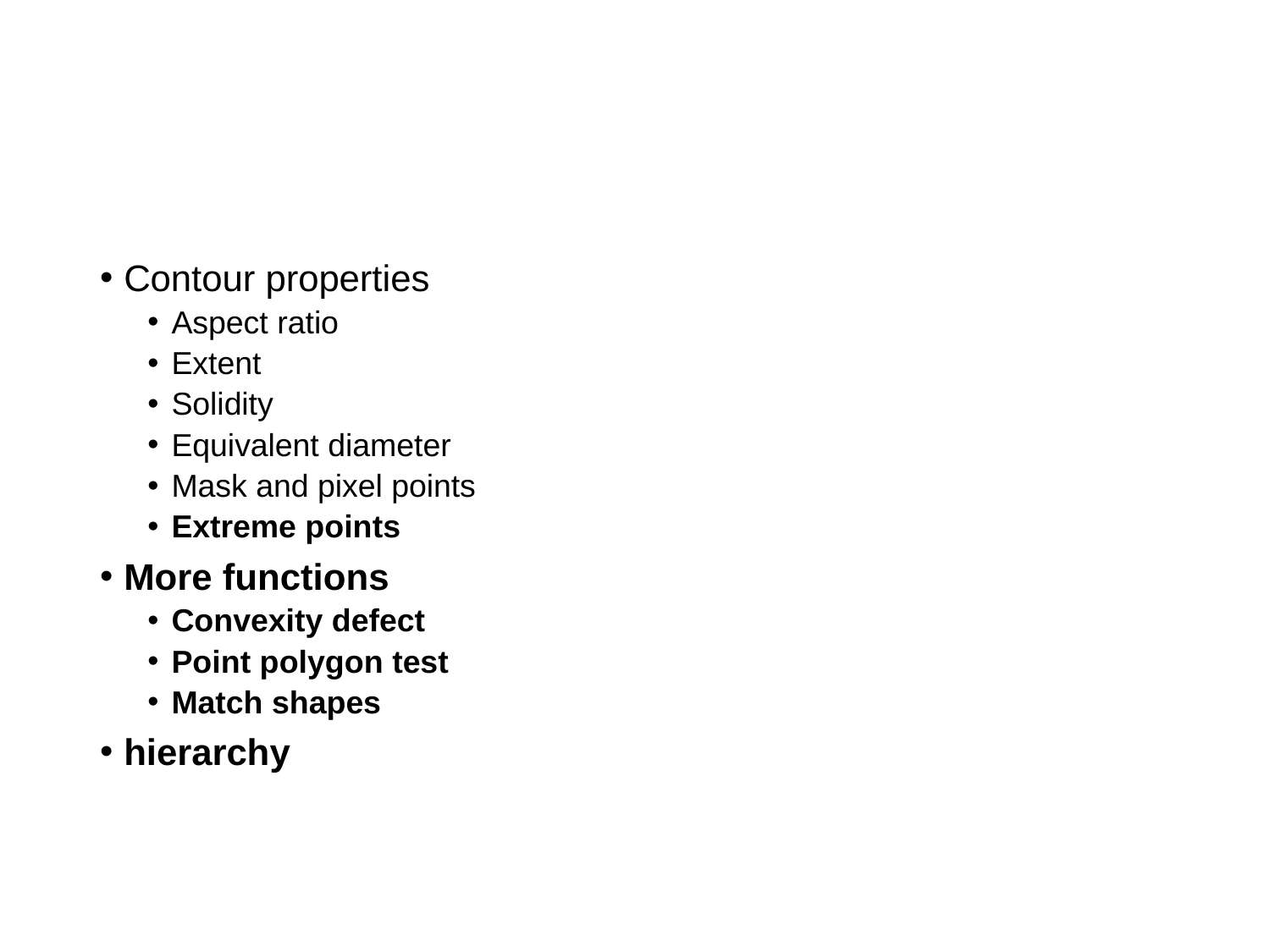

#
Contour properties
Aspect ratio
Extent
Solidity
Equivalent diameter
Mask and pixel points
Extreme points
More functions
Convexity defect
Point polygon test
Match shapes
hierarchy